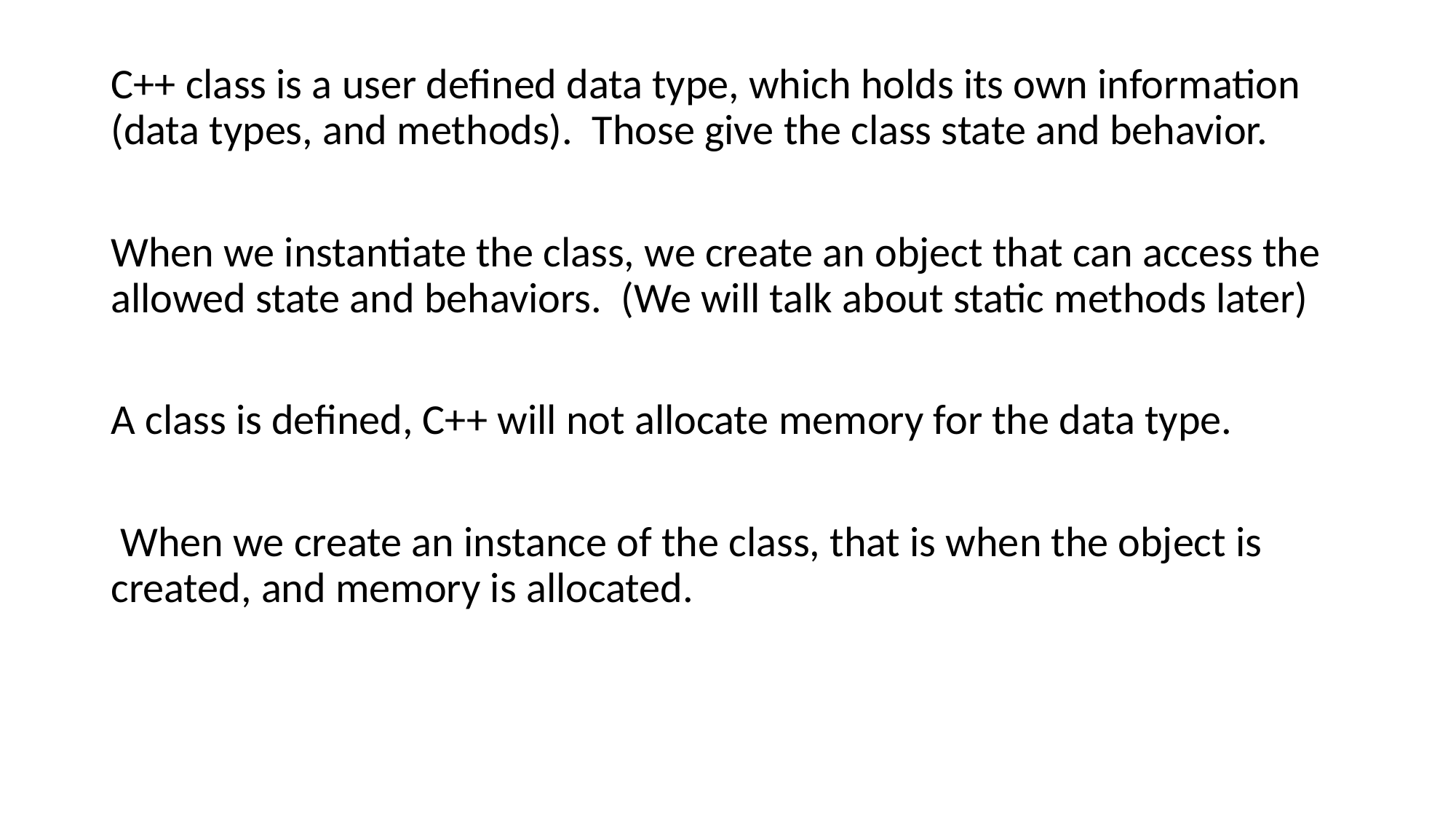

C++ class is a user defined data type, which holds its own information (data types, and methods).  Those give the class state and behavior.

When we instantiate the class, we create an object that can access the allowed state and behaviors.  (We will talk about static methods later)

A class is defined, C++ will not allocate memory for the data type.

 When we create an instance of the class, that is when the object is created, and memory is allocated.